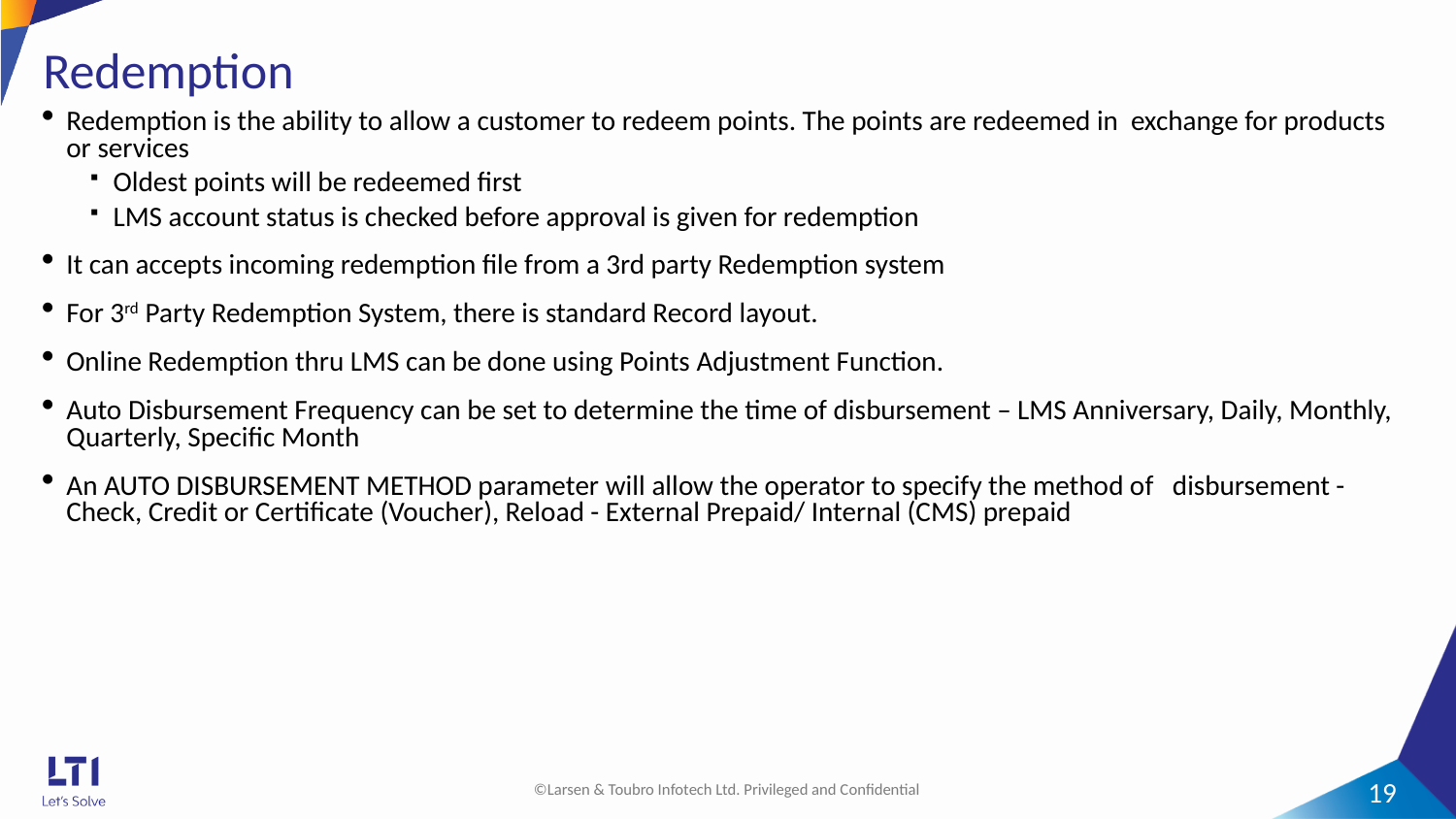

# Redemption
Redemption is the ability to allow a customer to redeem points. The points are redeemed in  exchange for products or services
Oldest points will be redeemed first
LMS account status is checked before approval is given for redemption
It can accepts incoming redemption file from a 3rd party Redemption system
For 3rd Party Redemption System, there is standard Record layout.
Online Redemption thru LMS can be done using Points Adjustment Function.
Auto Disbursement Frequency can be set to determine the time of disbursement – LMS Anniversary, Daily, Monthly, Quarterly, Specific Month
An AUTO DISBURSEMENT METHOD parameter will allow the operator to specify the method of   disbursement - Check, Credit or Certificate (Voucher), Reload - External Prepaid/ Internal (CMS) prepaid